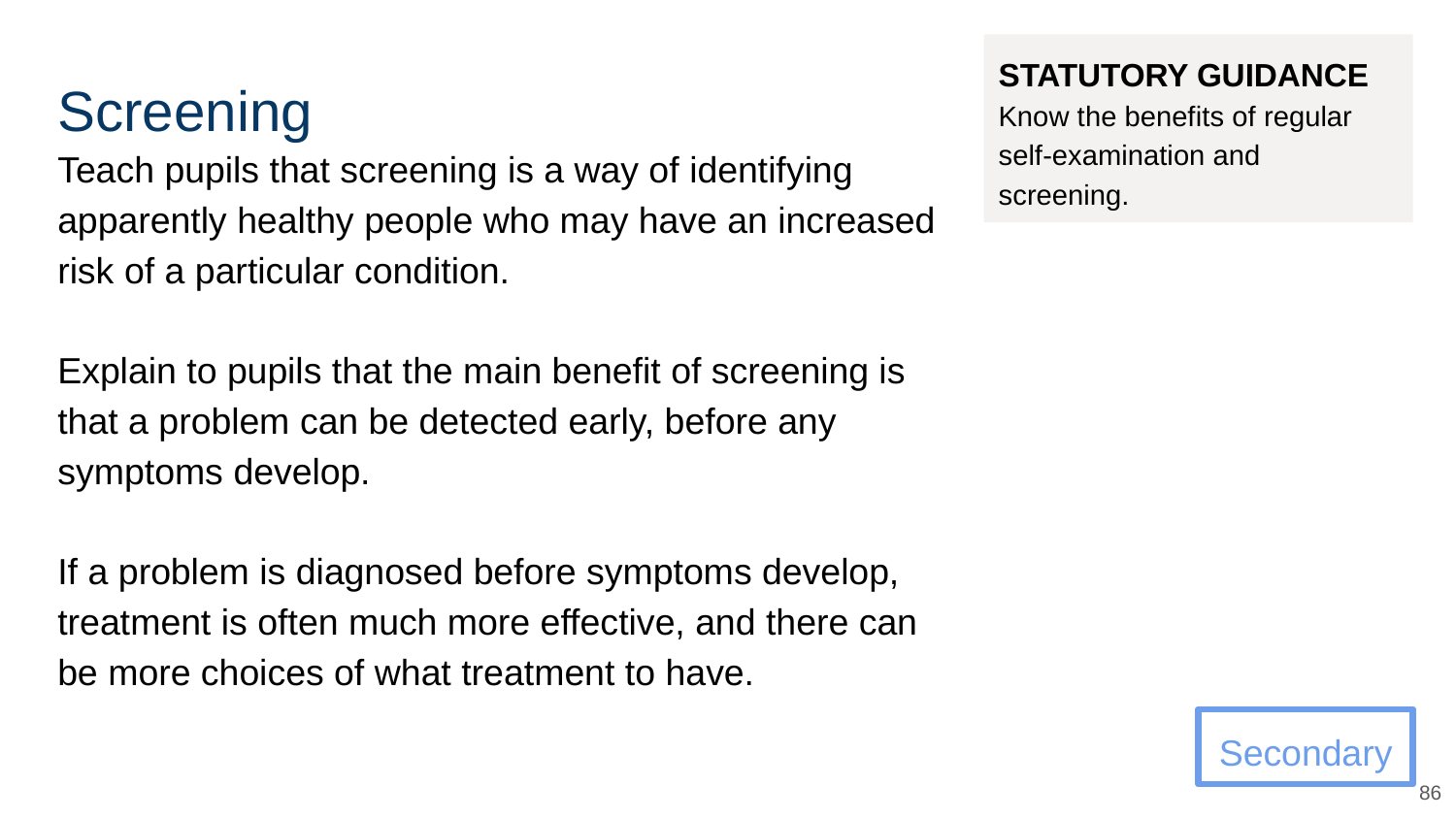

# Screening

STATUTORY GUIDANCE
Know the benefits of regular self-examination and screening.
Teach pupils that screening is a way of identifying apparently healthy people who may have an increased risk of a particular condition.

Explain to pupils that the main benefit of screening is that a problem can be detected early, before any symptoms develop.

If a problem is diagnosed before symptoms develop, treatment is often much more effective, and there can be more choices of what treatment to have.
Secondary
86